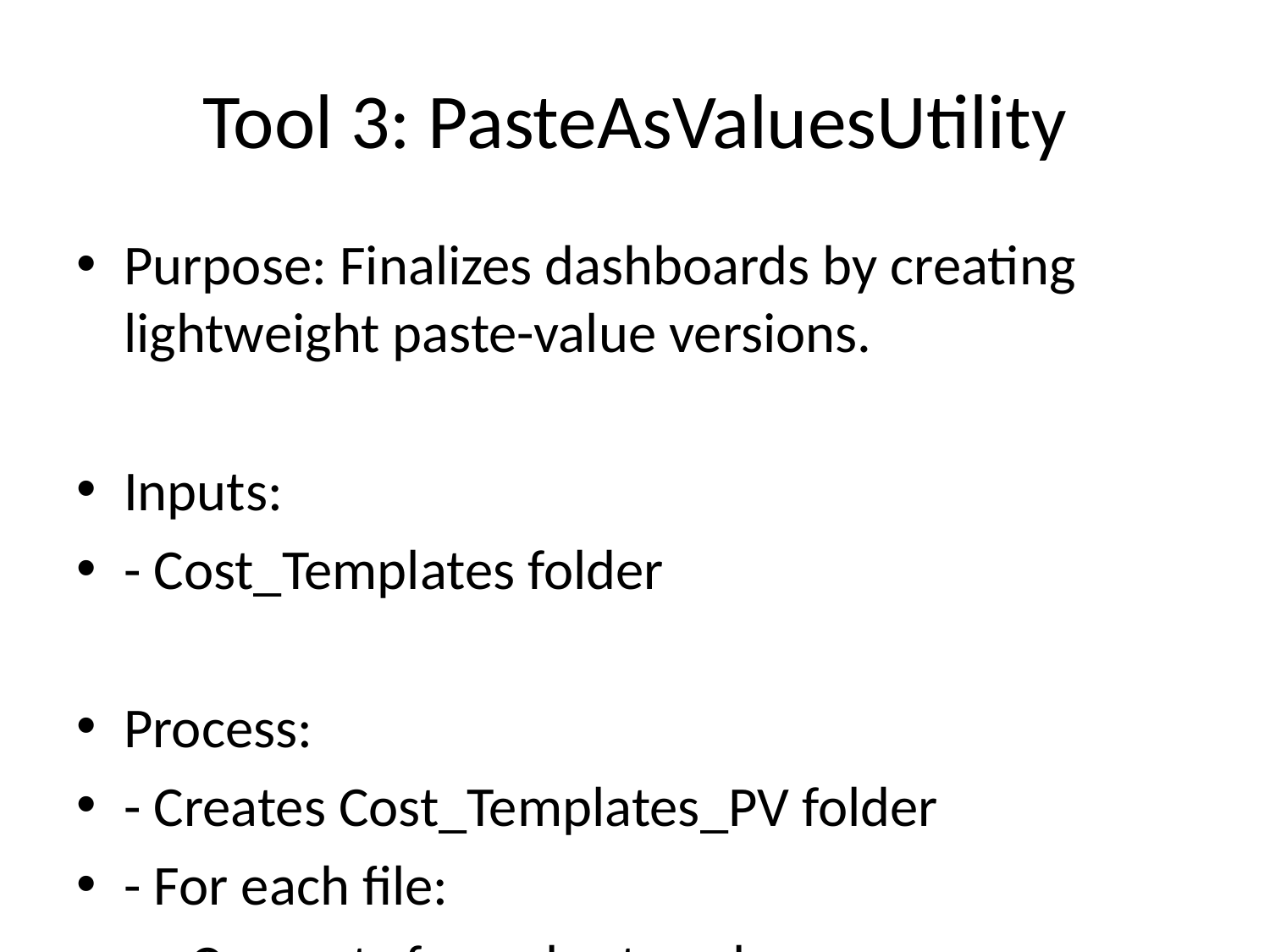

# Tool 3: PasteAsValuesUtility
Purpose: Finalizes dashboards by creating lightweight paste-value versions.

Inputs:
- Cost_Templates folder

Process:
- Creates Cost_Templates_PV folder
- For each file:
  • Converts formulas to values
  • Removes Data & Dates sheets
  • Reduces file size significantly

Outcome: Ready-to-share reports with stakeholders.